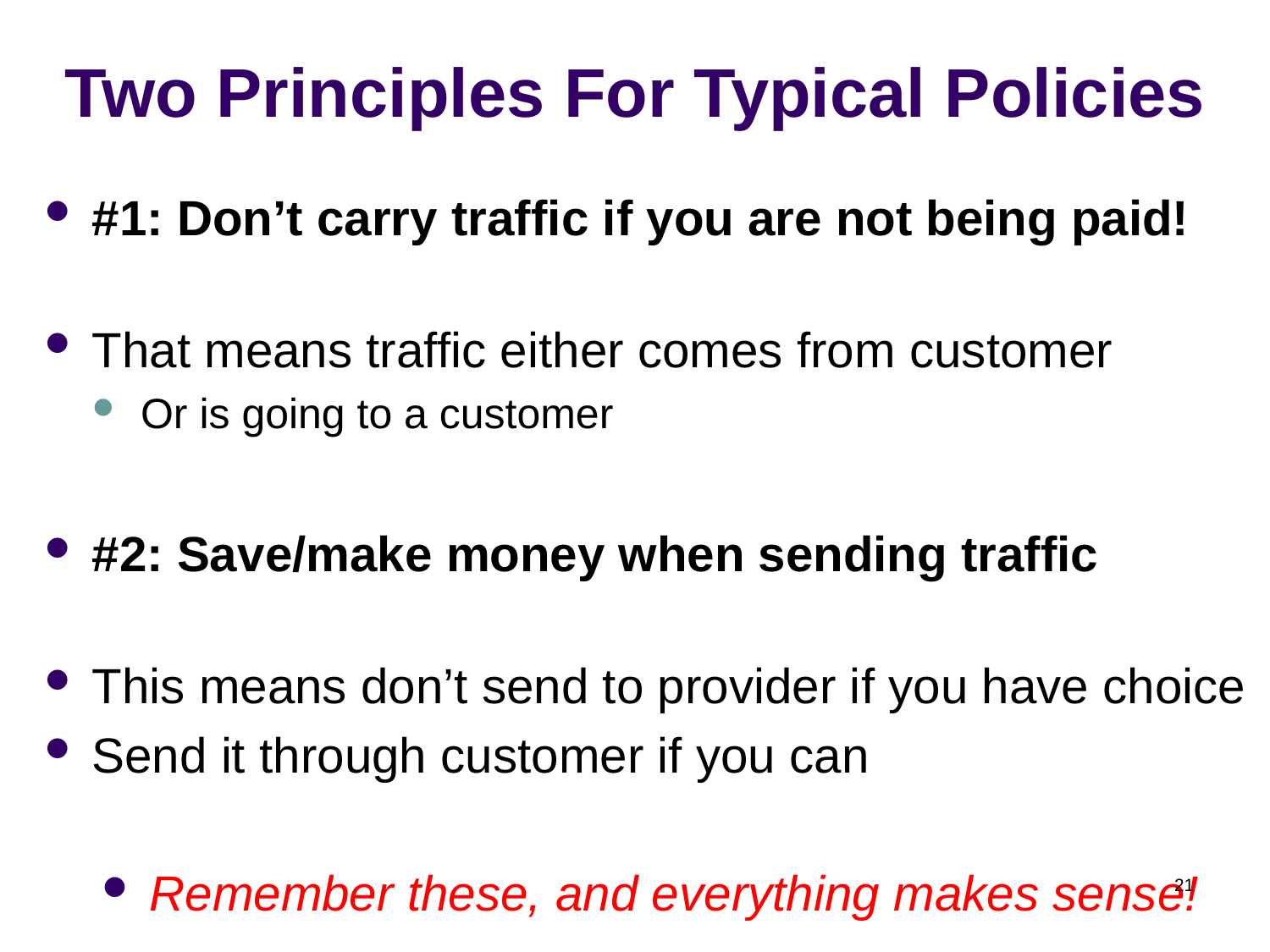

# Two Principles For Typical Policies
#1: Don’t carry traffic if you are not being paid!

That means traffic either comes from customer
Or is going to a customer

#2: Save/make money when sending traffic

This means don’t send to provider if you have choice
Send it through customer if you can

Remember these, and everything makes sense!

21